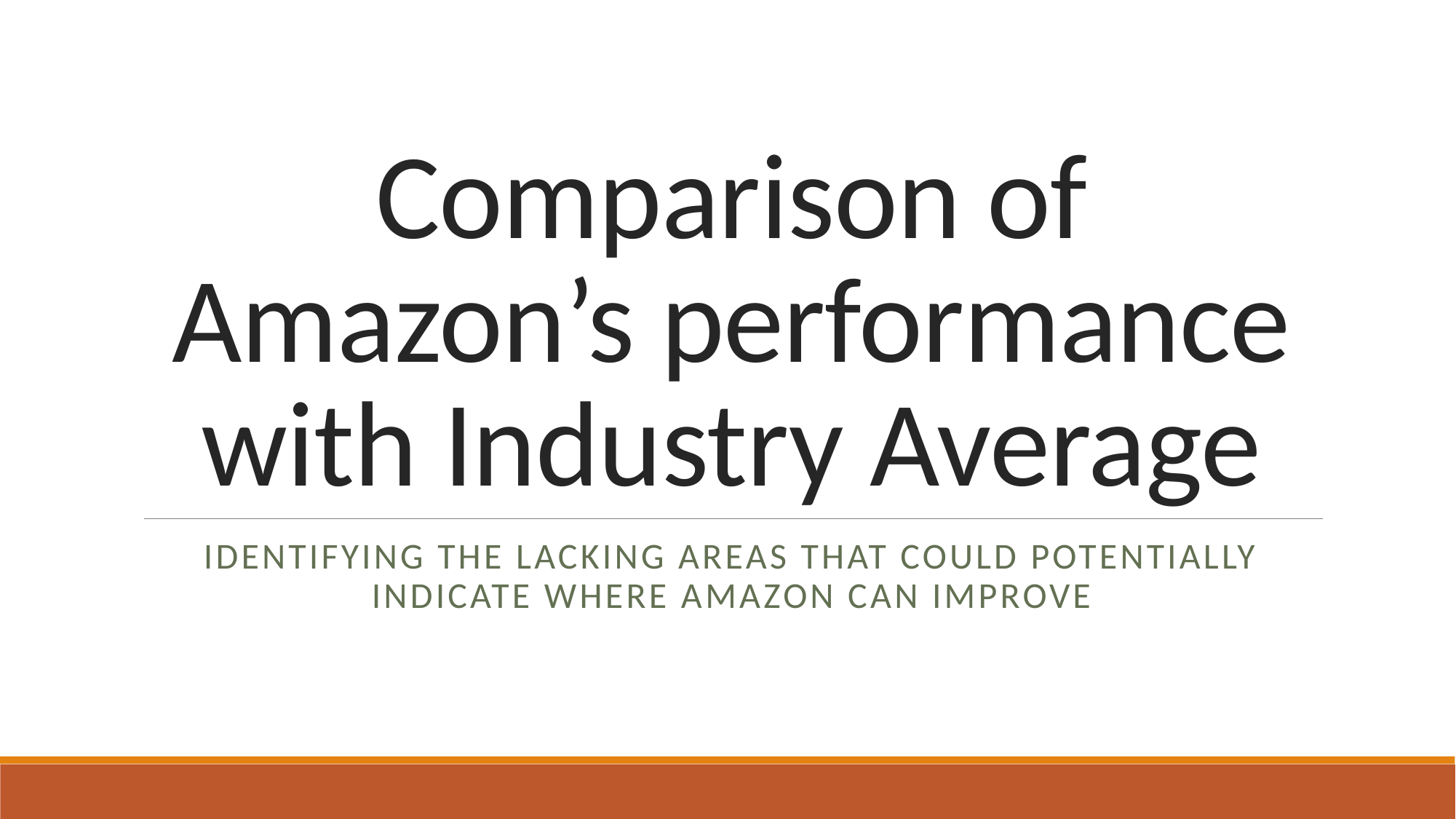

# Comparison of Amazon’s performance with Industry Average
Identifying the lacking areas that could potentially indicate where amazon can improve